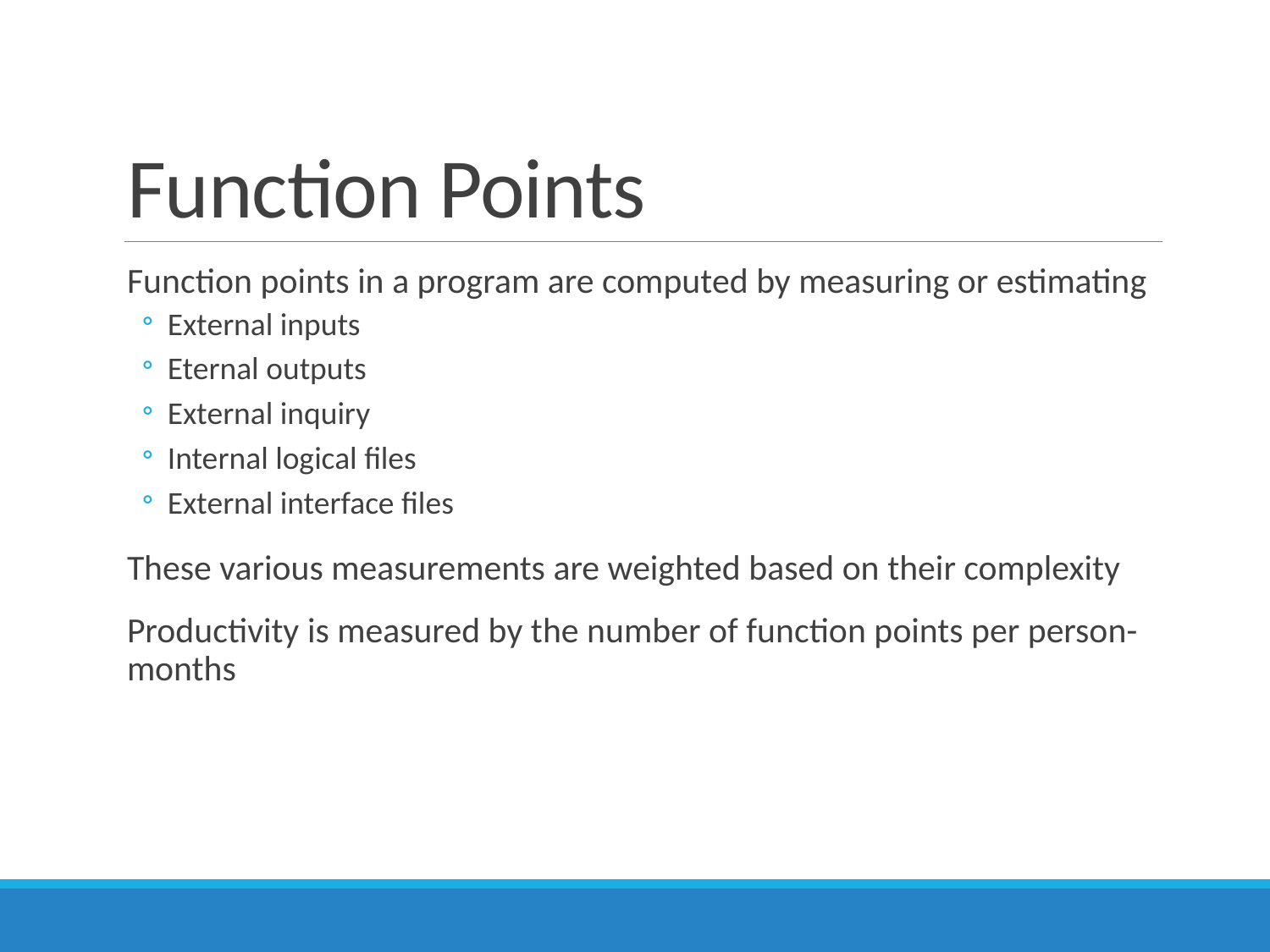

# Function Points
Function points in a program are computed by measuring or estimating
External inputs
Eternal outputs
External inquiry
Internal logical files
External interface files
These various measurements are weighted based on their complexity
Productivity is measured by the number of function points per person-months